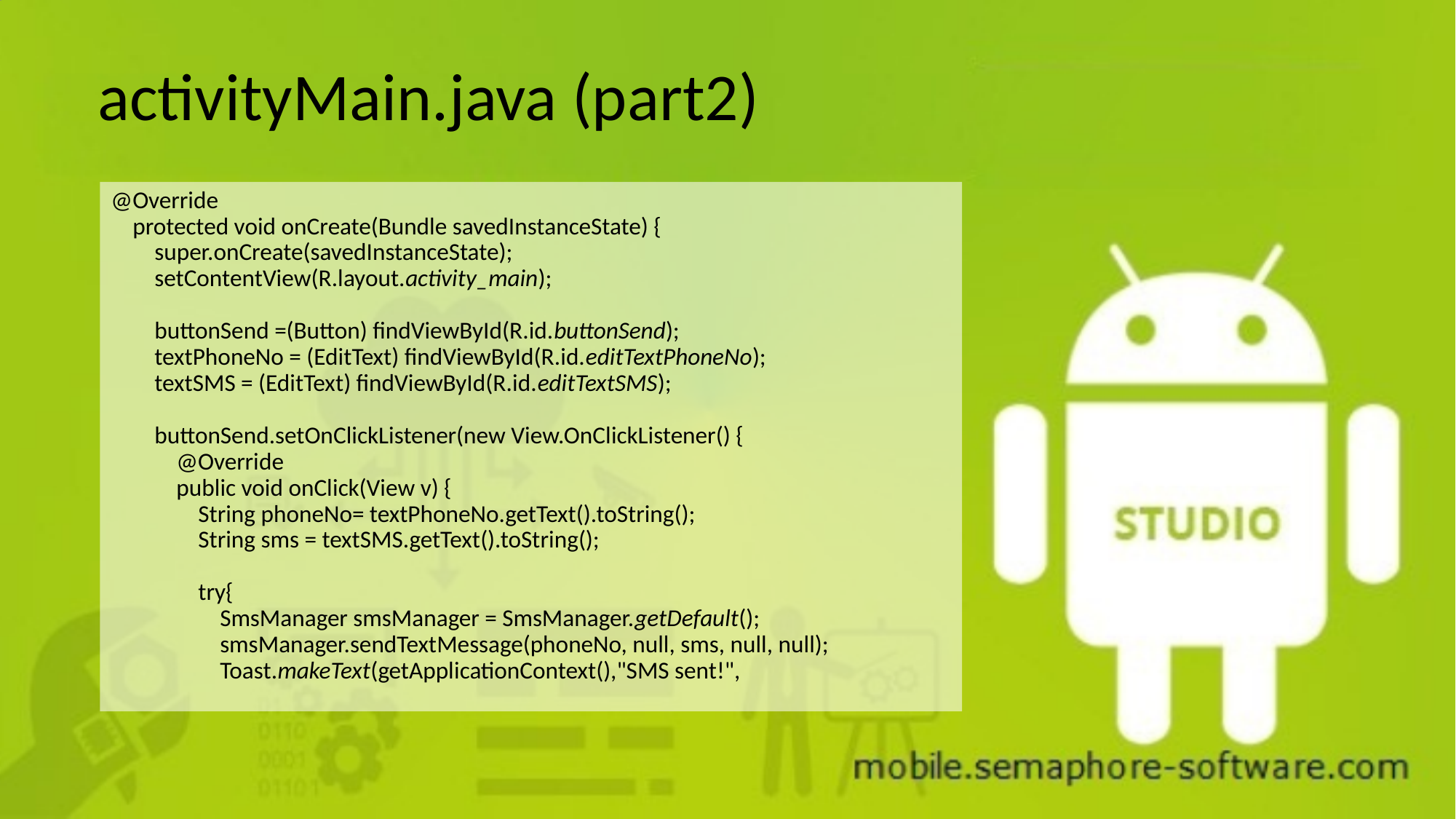

# activityMain.java (part2)
@Override
    protected void onCreate(Bundle savedInstanceState) {
        super.onCreate(savedInstanceState);
        setContentView(R.layout.activity_main);
        buttonSend =(Button) findViewById(R.id.buttonSend);
        textPhoneNo = (EditText) findViewById(R.id.editTextPhoneNo);
        textSMS = (EditText) findViewById(R.id.editTextSMS);
        buttonSend.setOnClickListener(new View.OnClickListener() {
            @Override
            public void onClick(View v) {
                String phoneNo= textPhoneNo.getText().toString();
                String sms = textSMS.getText().toString();
                try{
                    SmsManager smsManager = SmsManager.getDefault();
                    smsManager.sendTextMessage(phoneNo, null, sms, null, null);
                    Toast.makeText(getApplicationContext(),"SMS sent!",